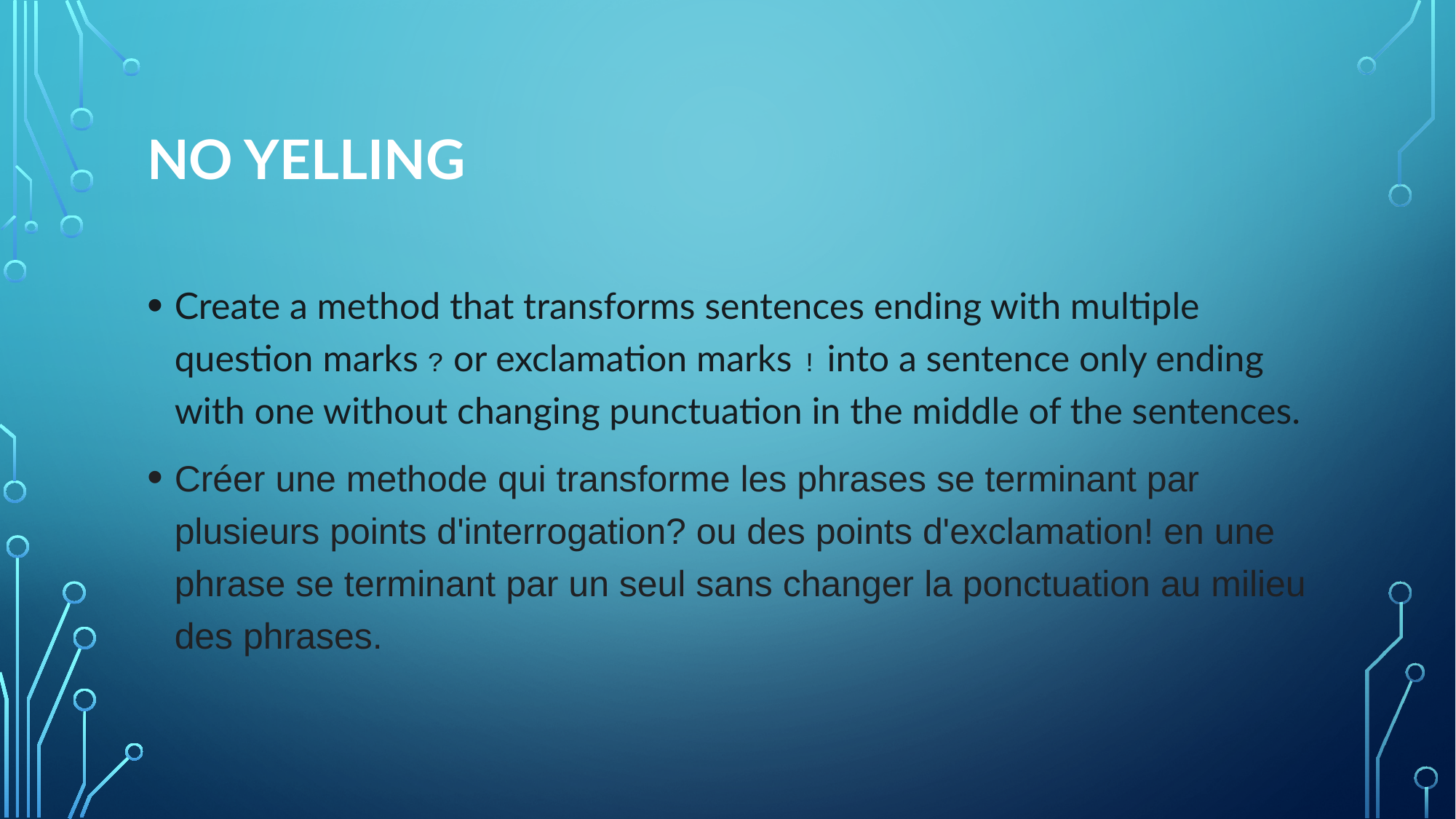

# No Yelling
Create a method that transforms sentences ending with multiple question marks ? or exclamation marks ! into a sentence only ending with one without changing punctuation in the middle of the sentences.
Créer une methode qui transforme les phrases se terminant par plusieurs points d'interrogation? ou des points d'exclamation! en une phrase se terminant par un seul sans changer la ponctuation au milieu des phrases.